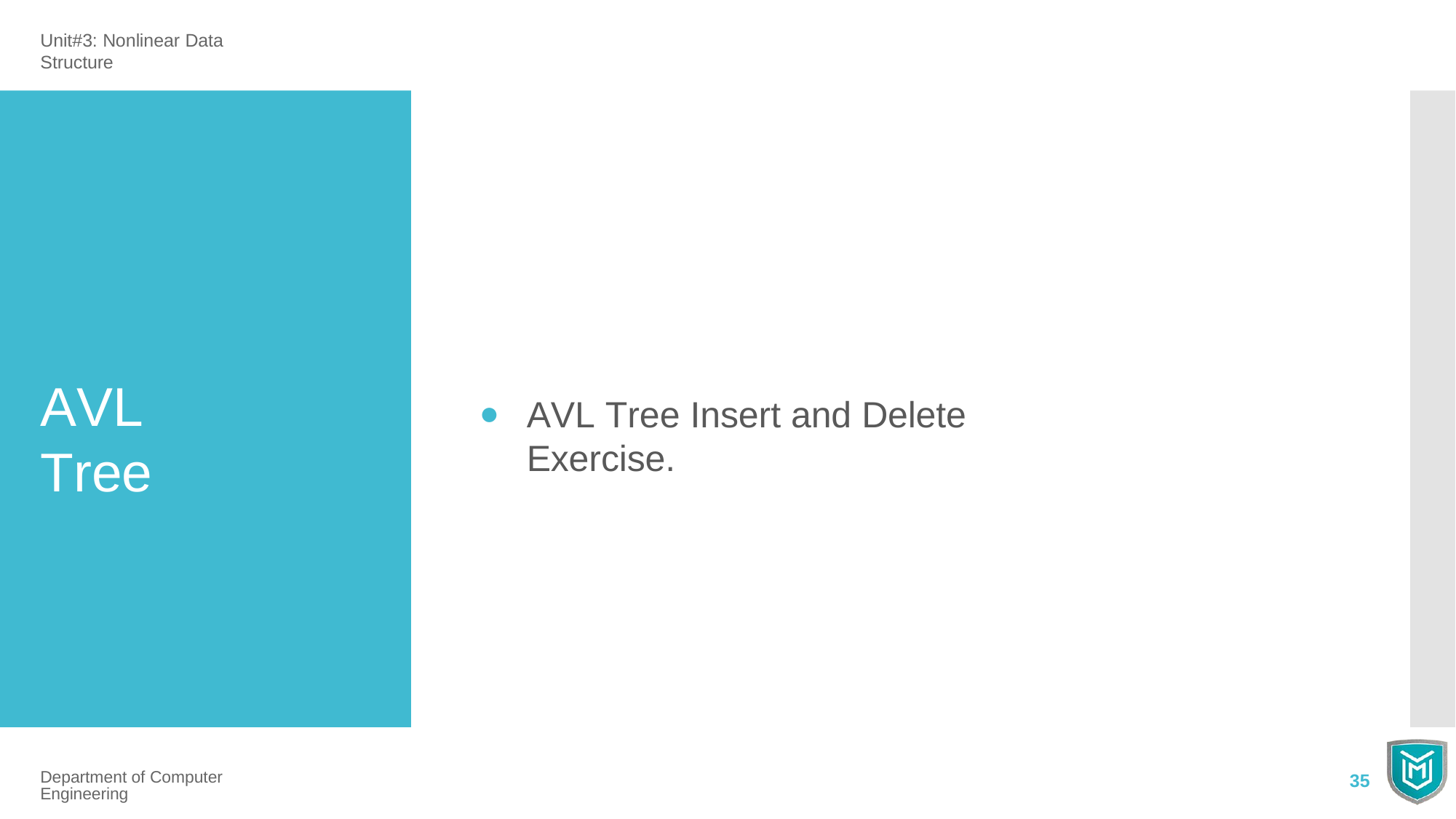

Unit#3: Nonlinear Data Structure
# AVL Tree
AVL Tree Insert and Delete Exercise.
Department of Computer Engineering
35